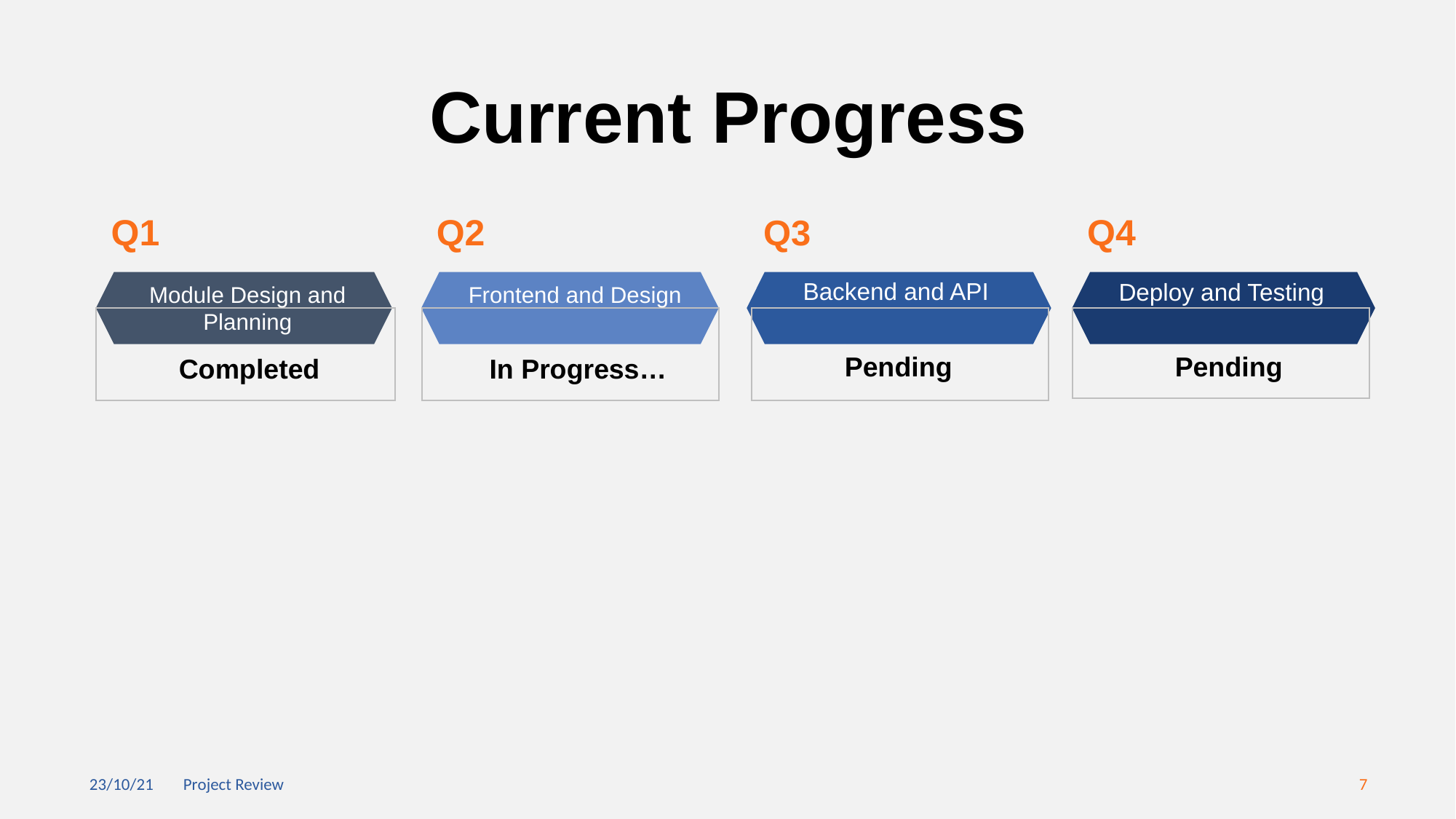

# Current Progress
Q1
Q2
Q3
Q4
Backend and API
Deploy and Testing

Module Design and Planning
Frontend and Design

Pending
Pending
Completed
In Progress…